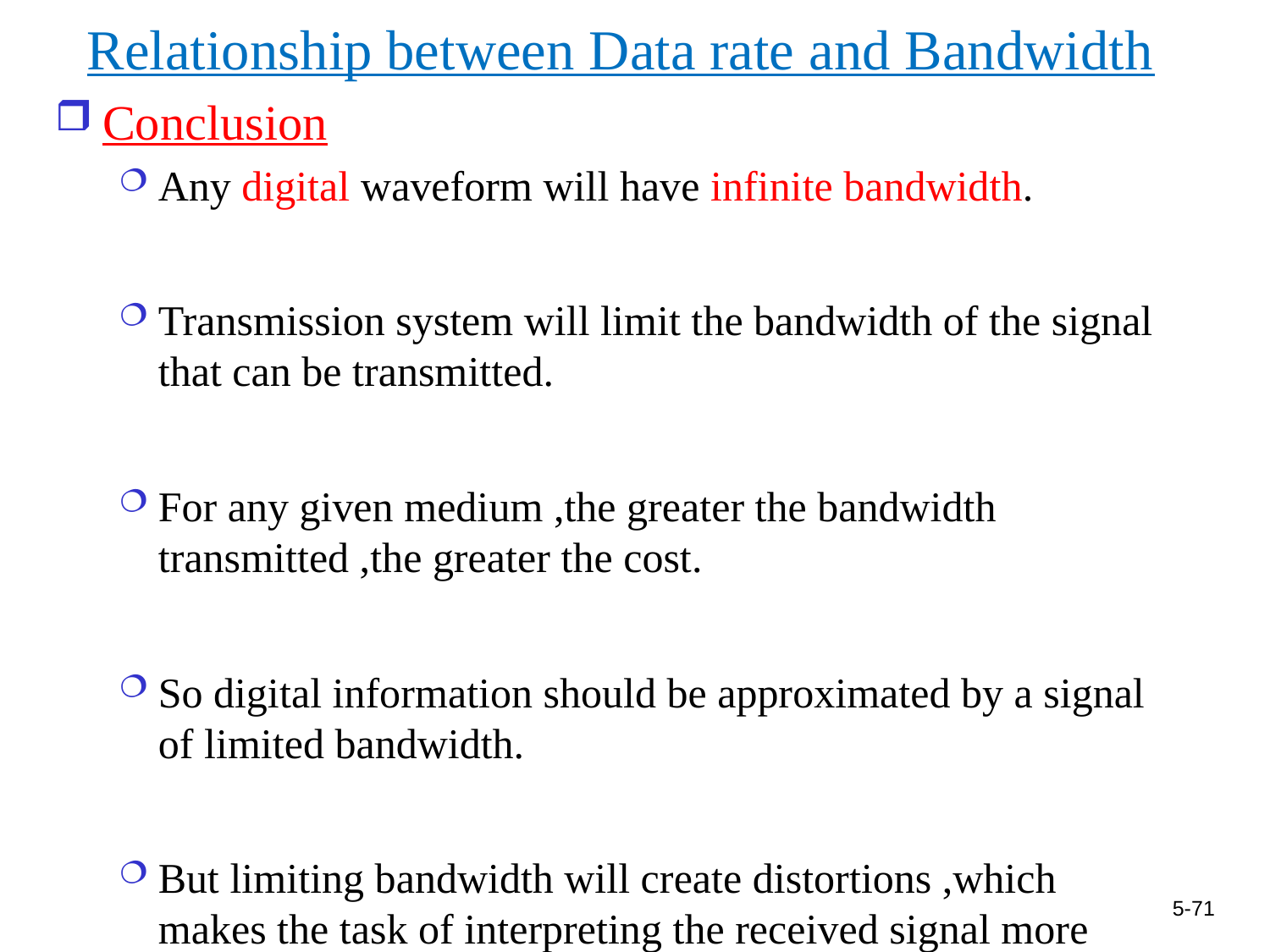

# Relationship between Data rate and Bandwidth
Conclusion
Any digital waveform will have infinite bandwidth.

Transmission system will limit the bandwidth of the signal that can be transmitted.

For any given medium ,the greater the bandwidth transmitted ,the greater the cost.

So digital information should be approximated by a signal of limited bandwidth.

But limiting bandwidth will create distortions ,which makes the task of interpreting the received signal more difficult.
5-71